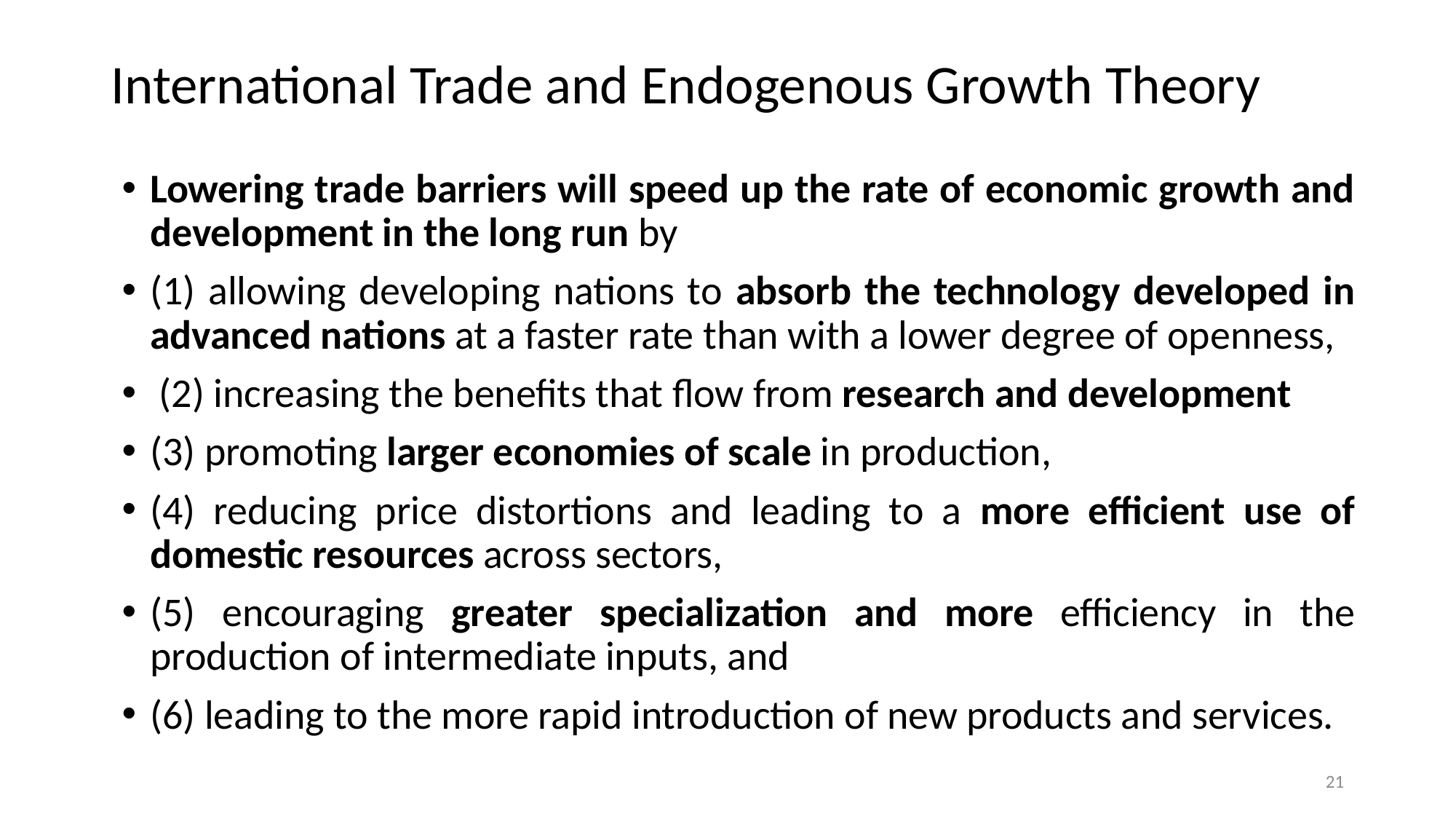

# International Trade and Endogenous Growth Theory
Lowering trade barriers will speed up the rate of economic growth and development in the long run by
(1) allowing developing nations to absorb the technology developed in advanced nations at a faster rate than with a lower degree of openness,
 (2) increasing the benefits that flow from research and development
(3) promoting larger economies of scale in production,
(4) reducing price distortions and leading to a more efficient use of domestic resources across sectors,
(5) encouraging greater specialization and more efficiency in the production of intermediate inputs, and
(6) leading to the more rapid introduction of new products and services.

21